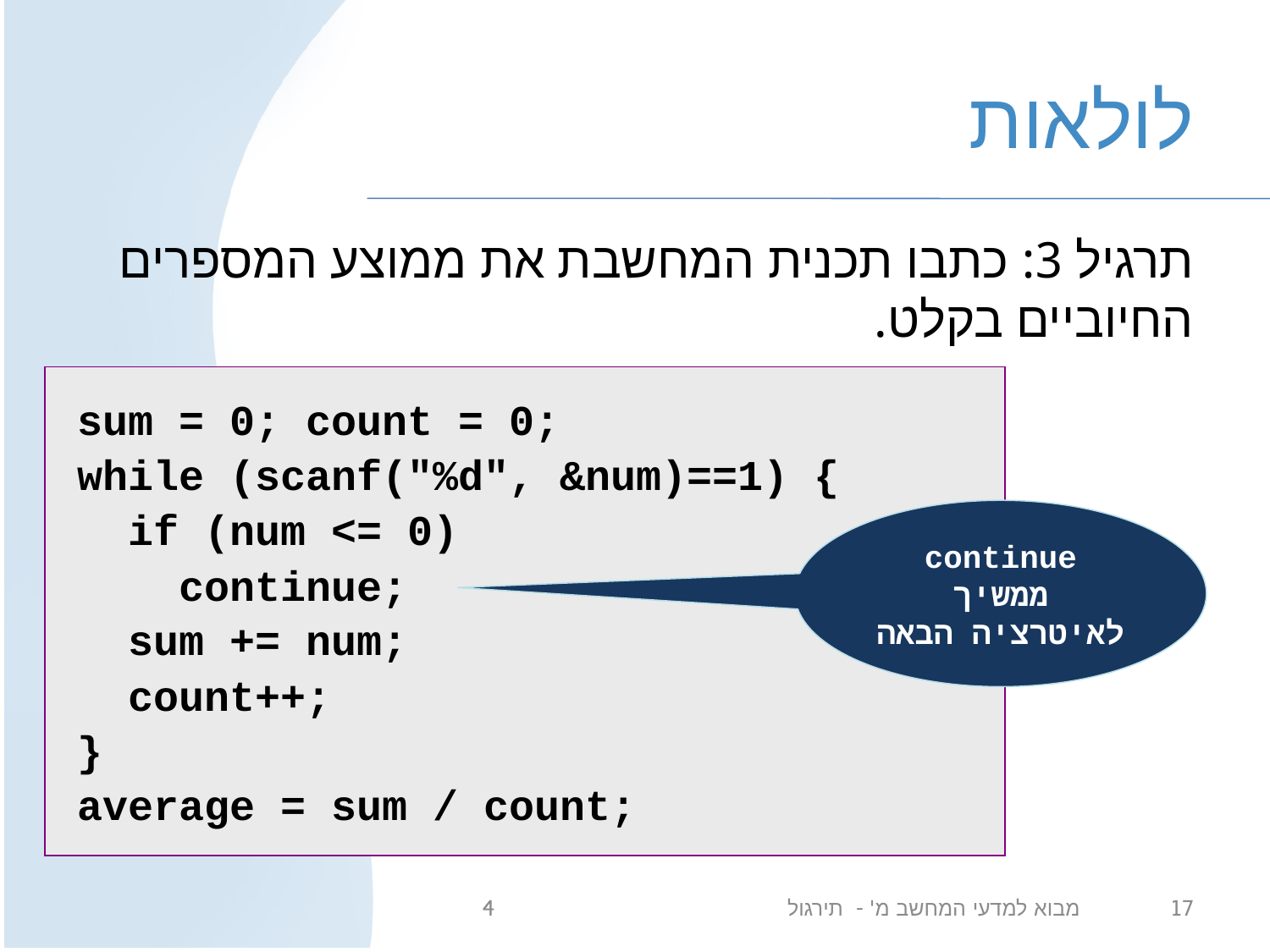

# לולאות
תרגיל 3: כתבו תכנית המחשבת את ממוצע המספרים החיוביים בקלט.
sum = 0; count = 0;
while (scanf("%d", &num)==1) {
  if (num <= 0)
    continue;
  sum += num;
  count++;
}
average = sum / count;
continue ממשיך לאיטרציה הבאה
מבוא למדעי המחשב מ' - תירגול 4
17